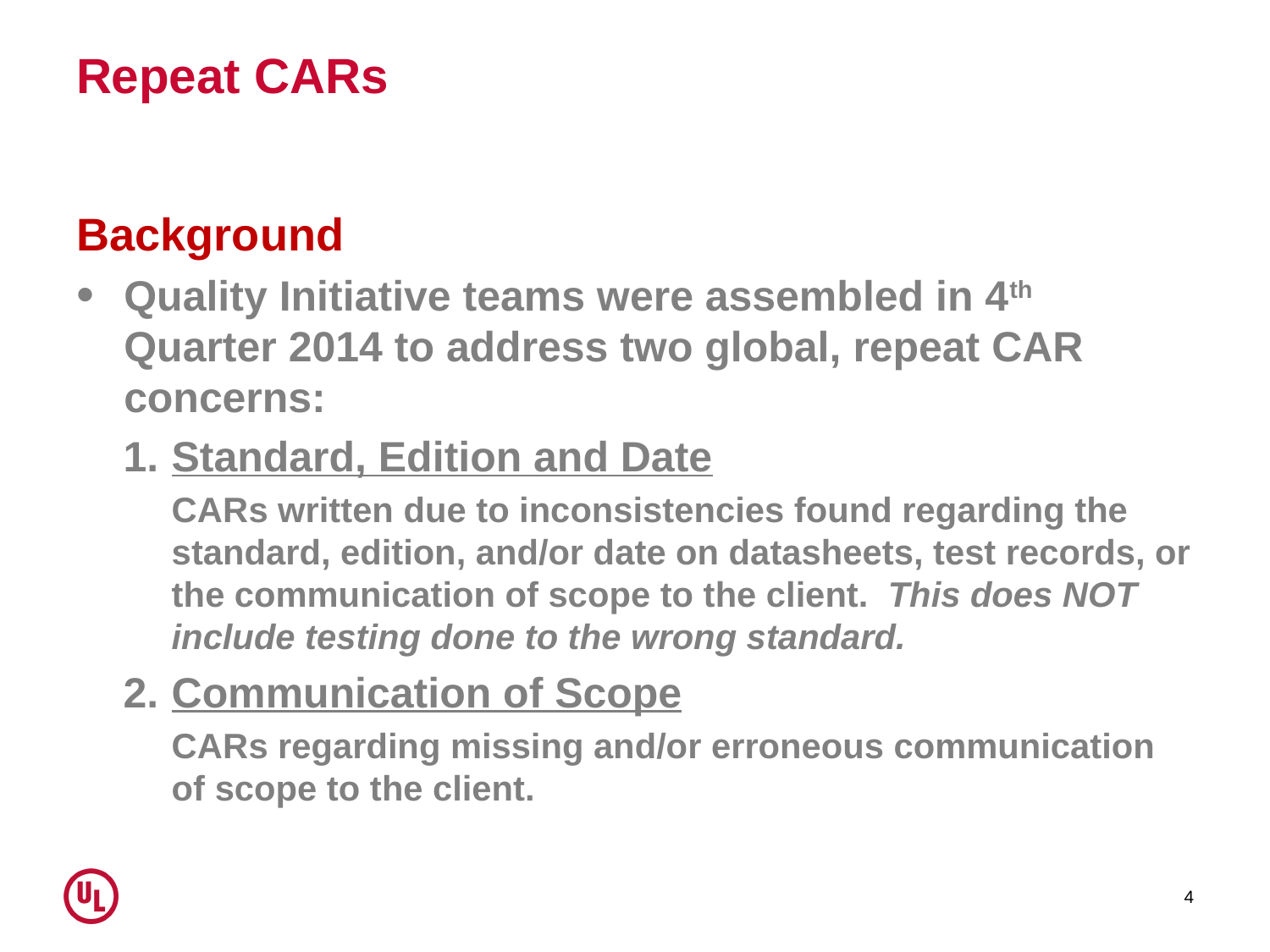

# Repeat CARs
Background
Quality Initiative teams were assembled in 4th Quarter 2014 to address two global, repeat CAR concerns:
Standard, Edition and Date
CARs written due to inconsistencies found regarding the standard, edition, and/or date on datasheets, test records, or the communication of scope to the client.  This does NOT include testing done to the wrong standard.
Communication of Scope
CARs regarding missing and/or erroneous communication of scope to the client.
4